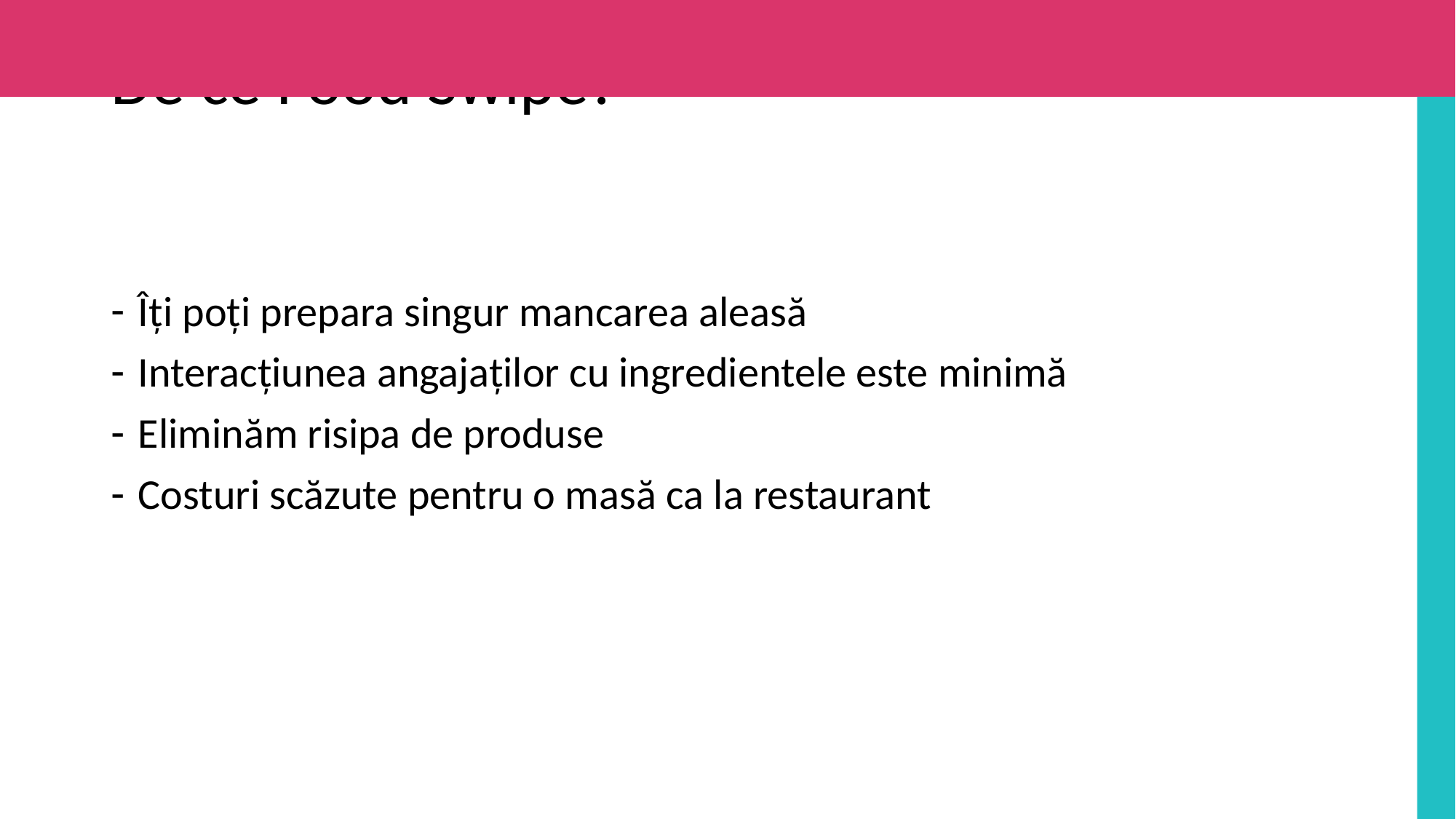

# De ce Food Swipe?

Îți poți prepara singur mancarea aleasă
Interacțiunea angajaților cu ingredientele este minimă
Eliminăm risipa de produse
Costuri scăzute pentru o masă ca la restaurant